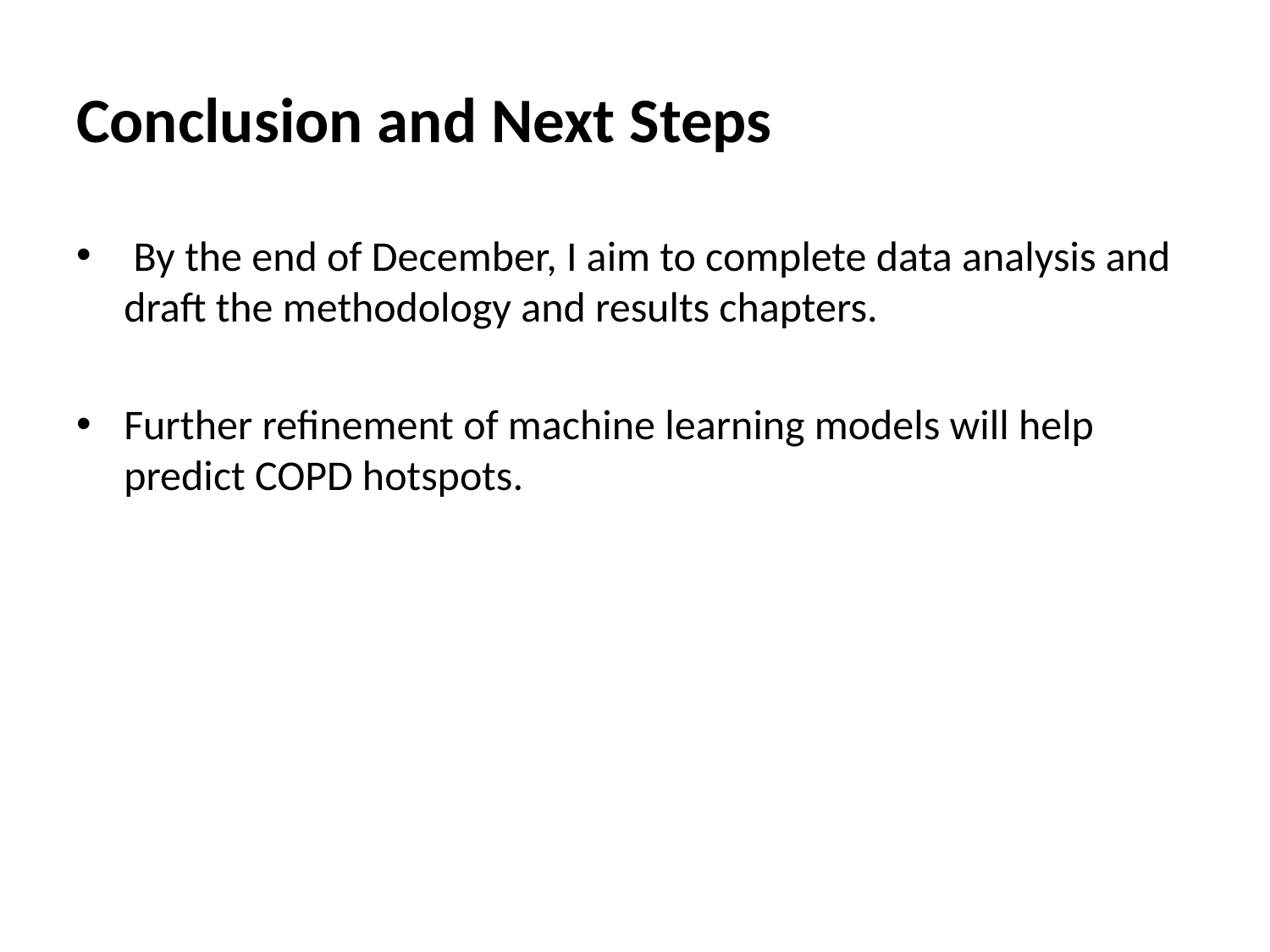

# Conclusion and Next Steps
 By the end of December, I aim to complete data analysis and draft the methodology and results chapters.

Further refinement of machine learning models will help predict COPD hotspots.